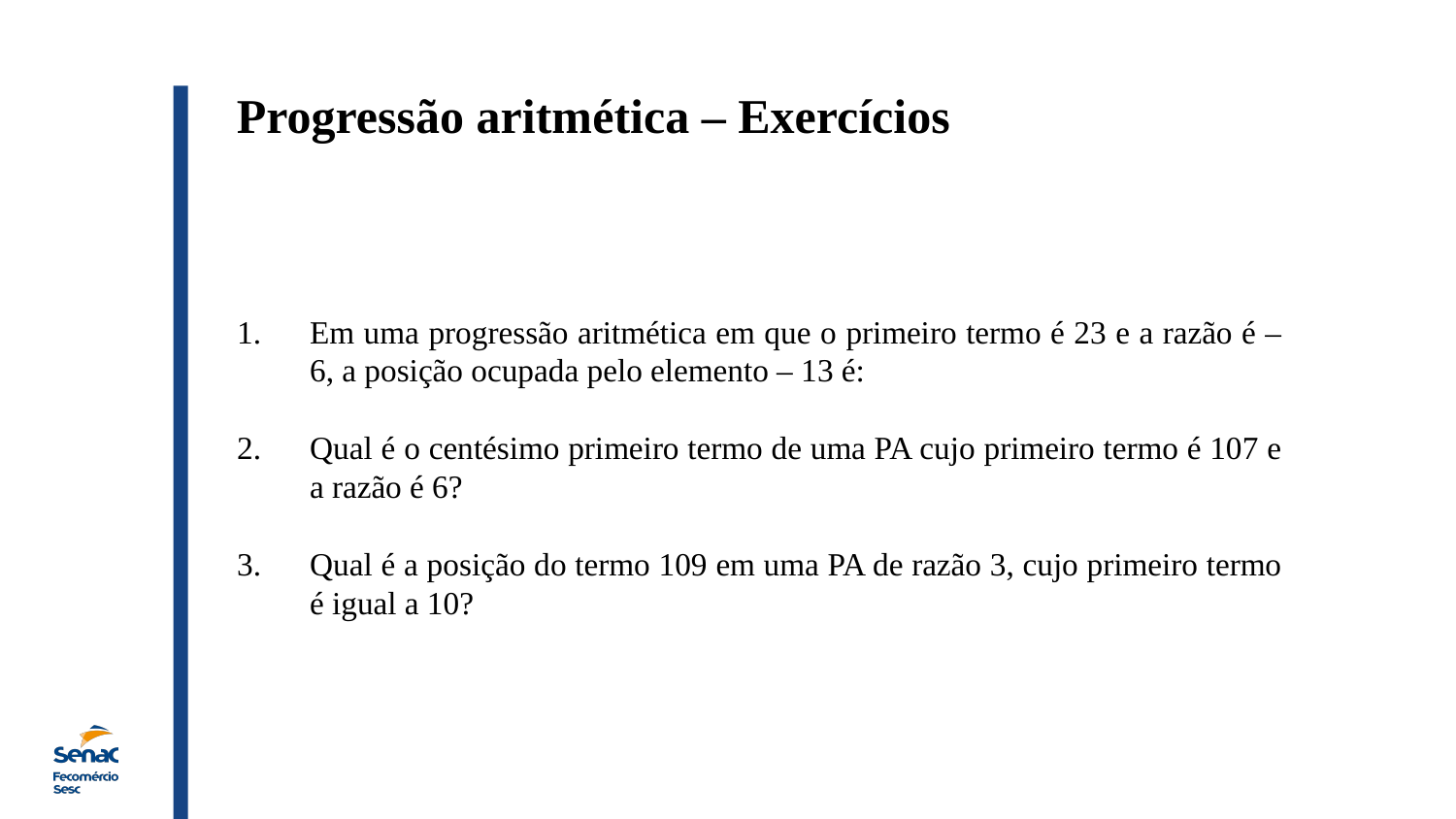

Progressão aritmética – Exercícios
Em uma progressão aritmética em que o primeiro termo é 23 e a razão é – 6, a posição ocupada pelo elemento – 13 é:

Qual é o centésimo primeiro termo de uma PA cujo primeiro termo é 107 e a razão é 6?

Qual é a posição do termo 109 em uma PA de razão 3, cujo primeiro termo é igual a 10?